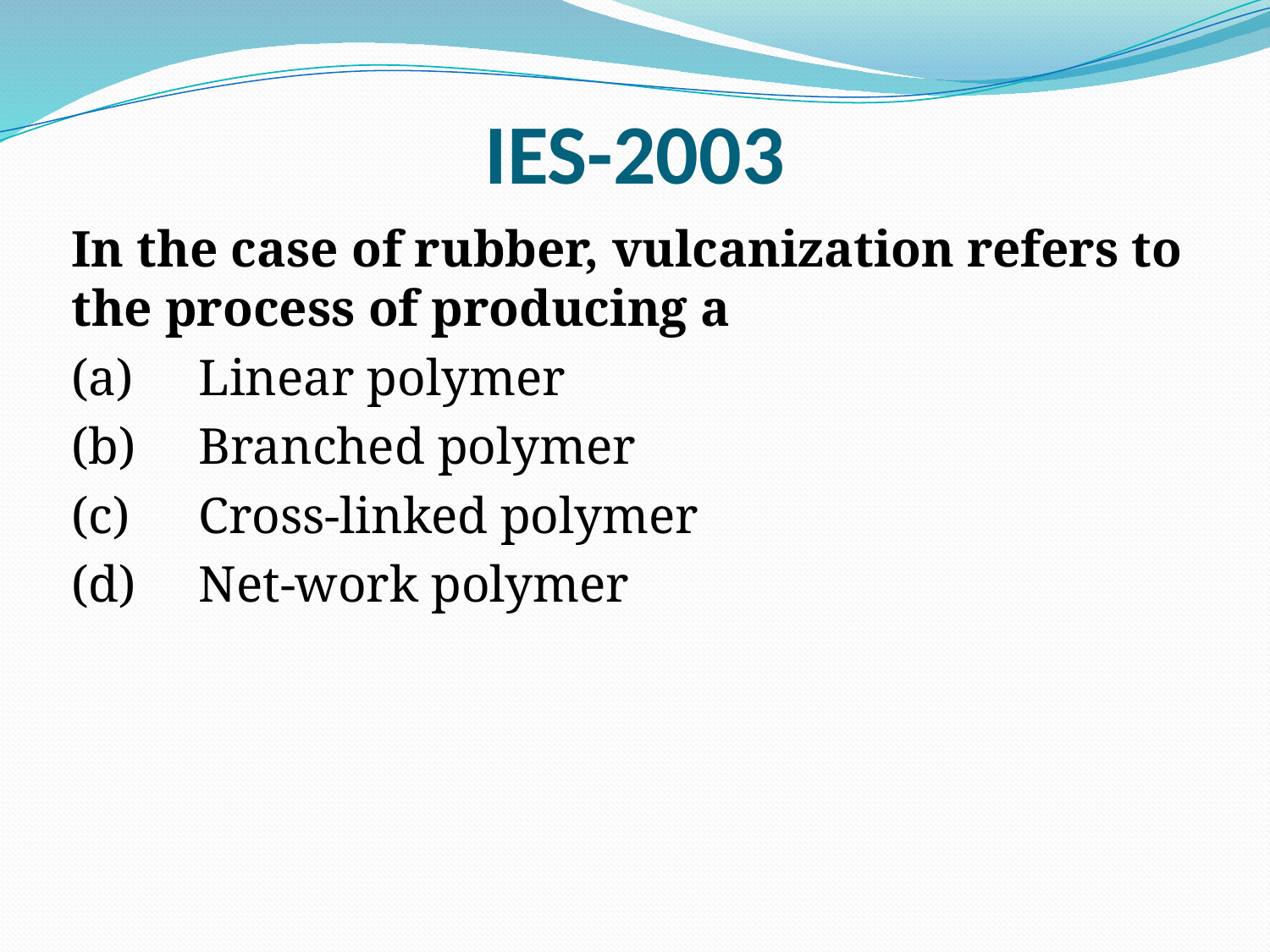

# IES-2003
	In the case of rubber, vulcanization refers to the process of producing a
	(a)	Linear polymer
	(b)	Branched polymer
	(c)	Cross-linked polymer
	(d)	Net-work polymer